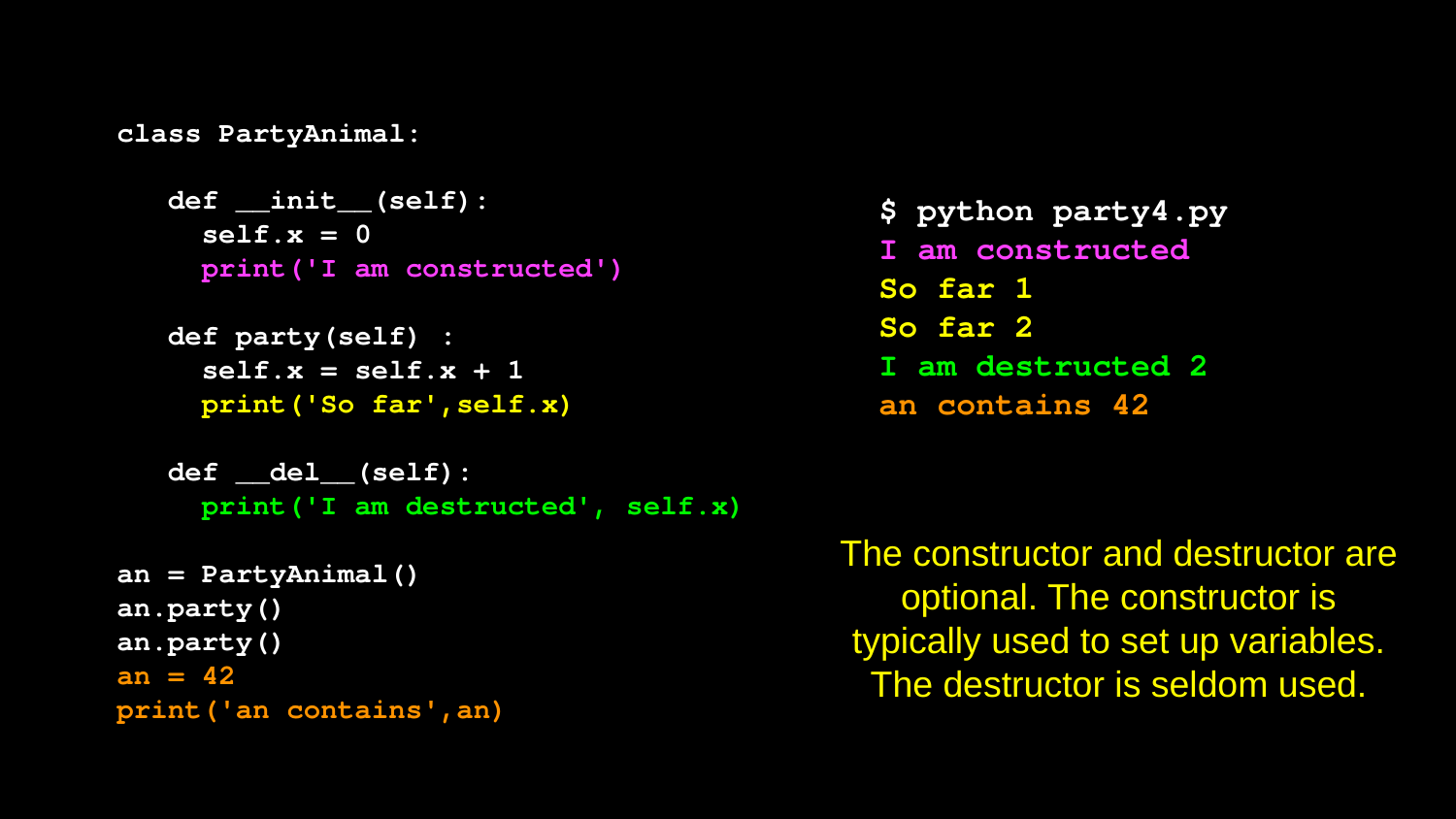

class PartyAnimal:

   def __init__(self):
     self.x = 0
     print('I am constructed')

   def party(self) :
     self.x = self.x + 1
     print('So far',self.x)

   def __del__(self):
     print('I am destructed', self.x)

an = PartyAnimal()
an.party()
an.party()
an = 42
print('an contains',an)
$ python party4.py
I am constructed
So far 1
So far 2
I am destructed 2
an contains 42
The constructor and destructor are optional. The constructor is typically used to set up variables. The destructor is seldom used.